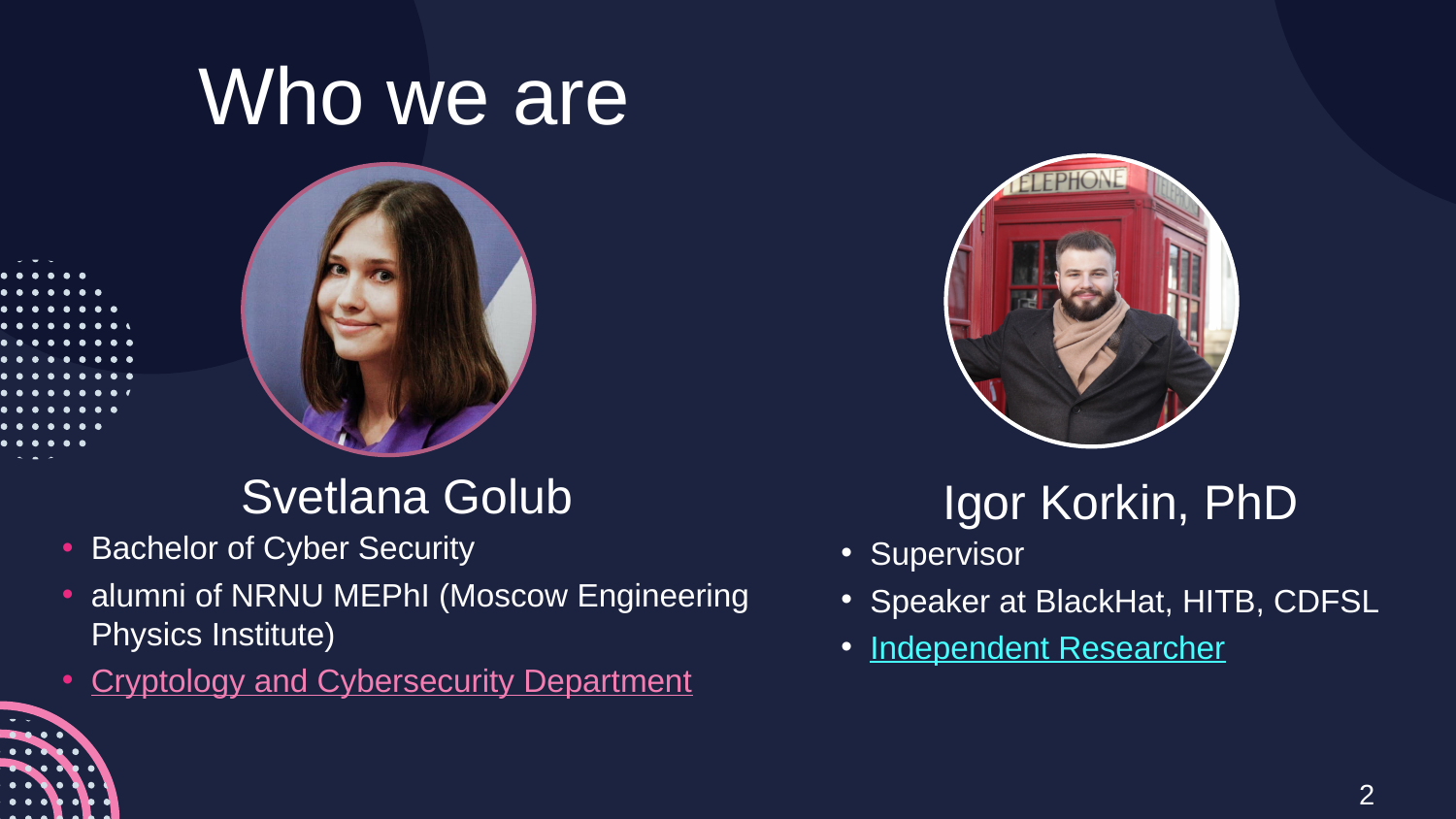

# Who we are

Svetlana Golub
Bachelor of Cyber Security
alumni of NRNU MEPhI (Moscow Engineering Physics Institute)
Cryptology and Cybersecurity Department
Igor Korkin, PhD
Supervisor
Speaker at BlackHat, HITB, CDFSL
Independent Researcher

2